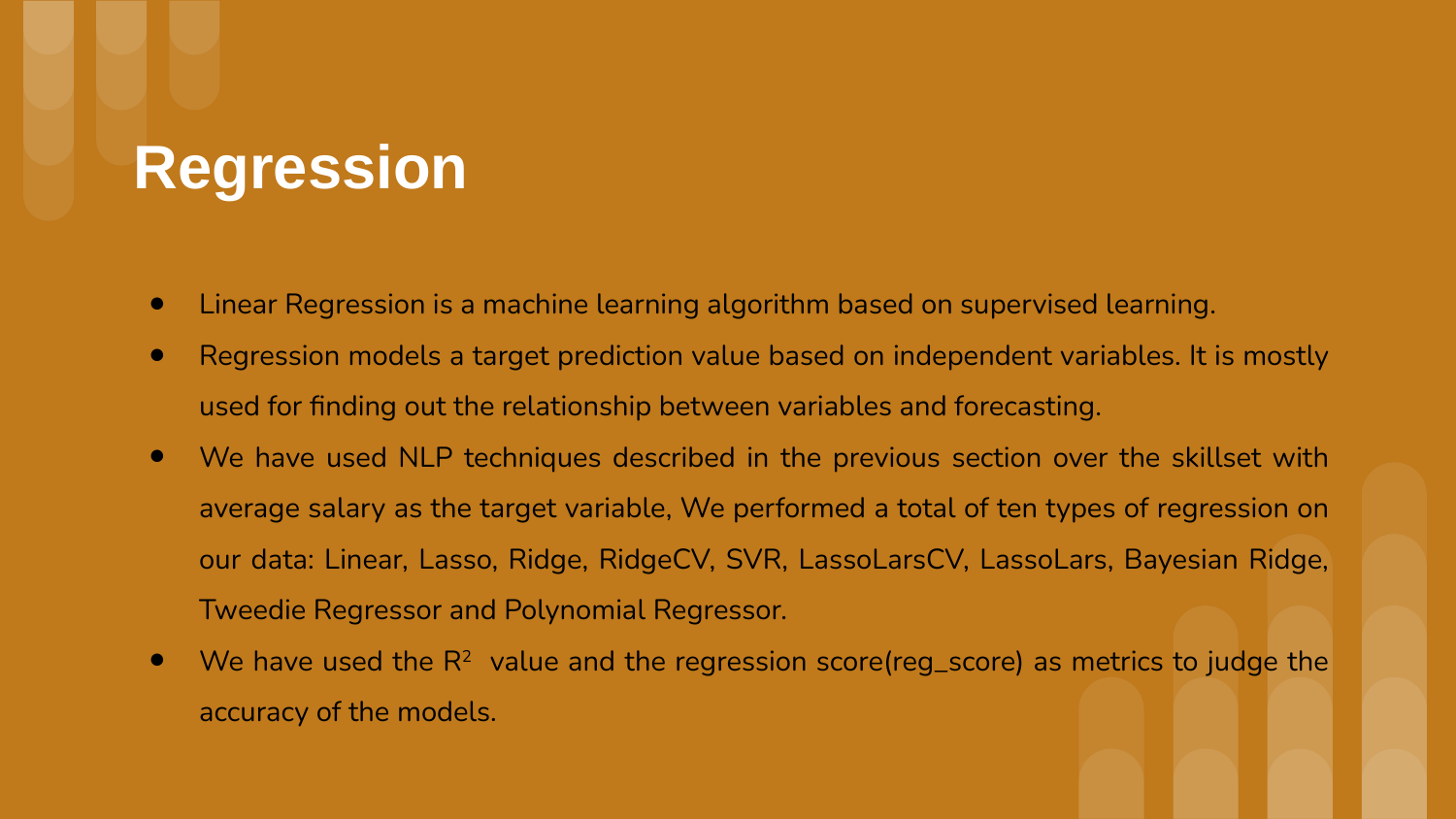

# Regression
Linear Regression is a machine learning algorithm based on supervised learning.
Regression models a target prediction value based on independent variables. It is mostly used for finding out the relationship between variables and forecasting.
We have used NLP techniques described in the previous section over the skillset with average salary as the target variable, We performed a total of ten types of regression on our data: Linear, Lasso, Ridge, RidgeCV, SVR, LassoLarsCV, LassoLars, Bayesian Ridge, Tweedie Regressor and Polynomial Regressor.
We have used the R2  value and the regression score(reg_score) as metrics to judge the accuracy of the models.